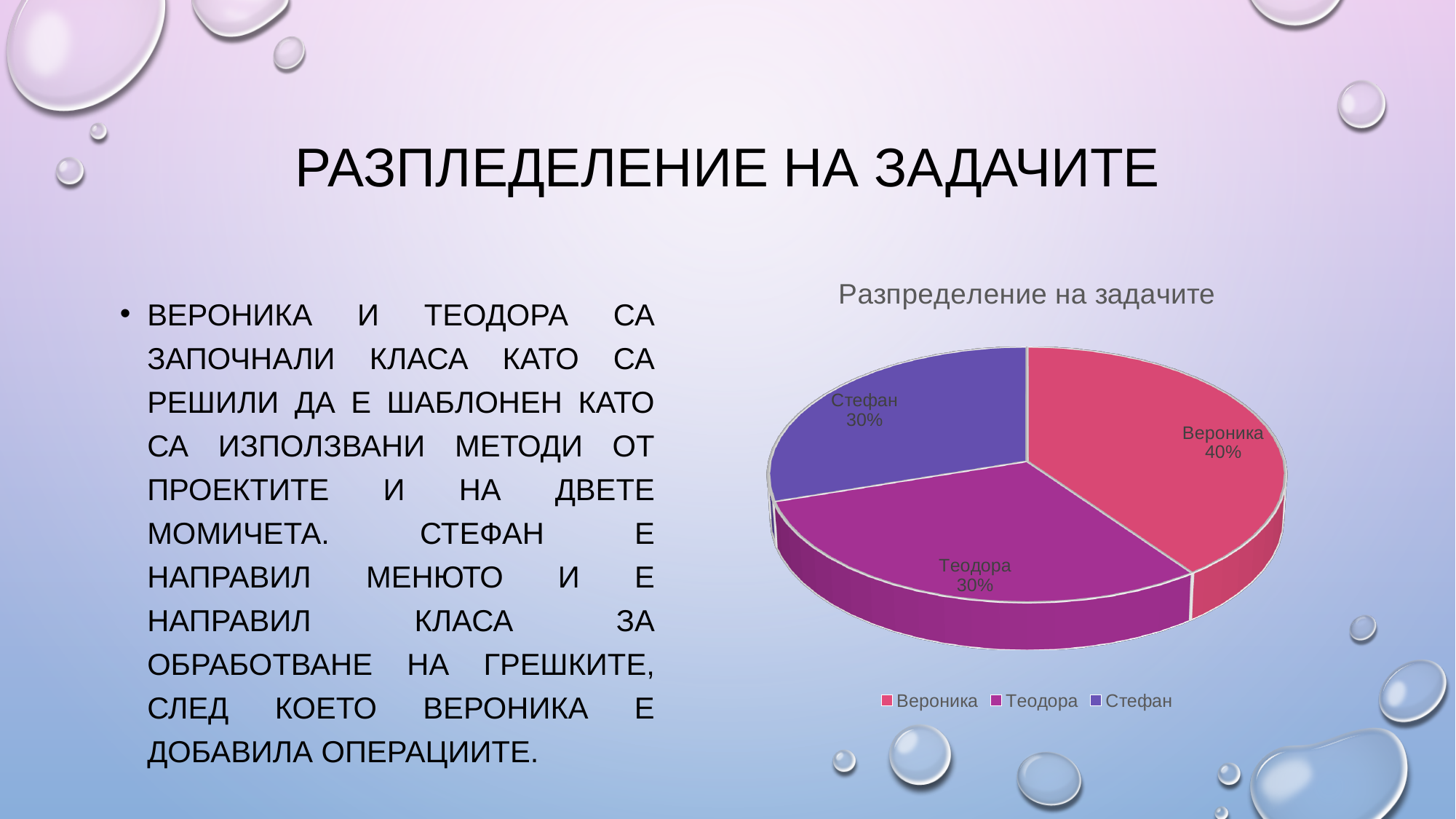

# Разпледеление на задачите

[unsupported chart]

Вероника и теодора са започнали класа като са решили да е шаблонен като са използвани методи от проектите и на двете момичета. Стефан е направил менюто и е направил класа за обработване на грешките, след което вероника е добавила операциите.